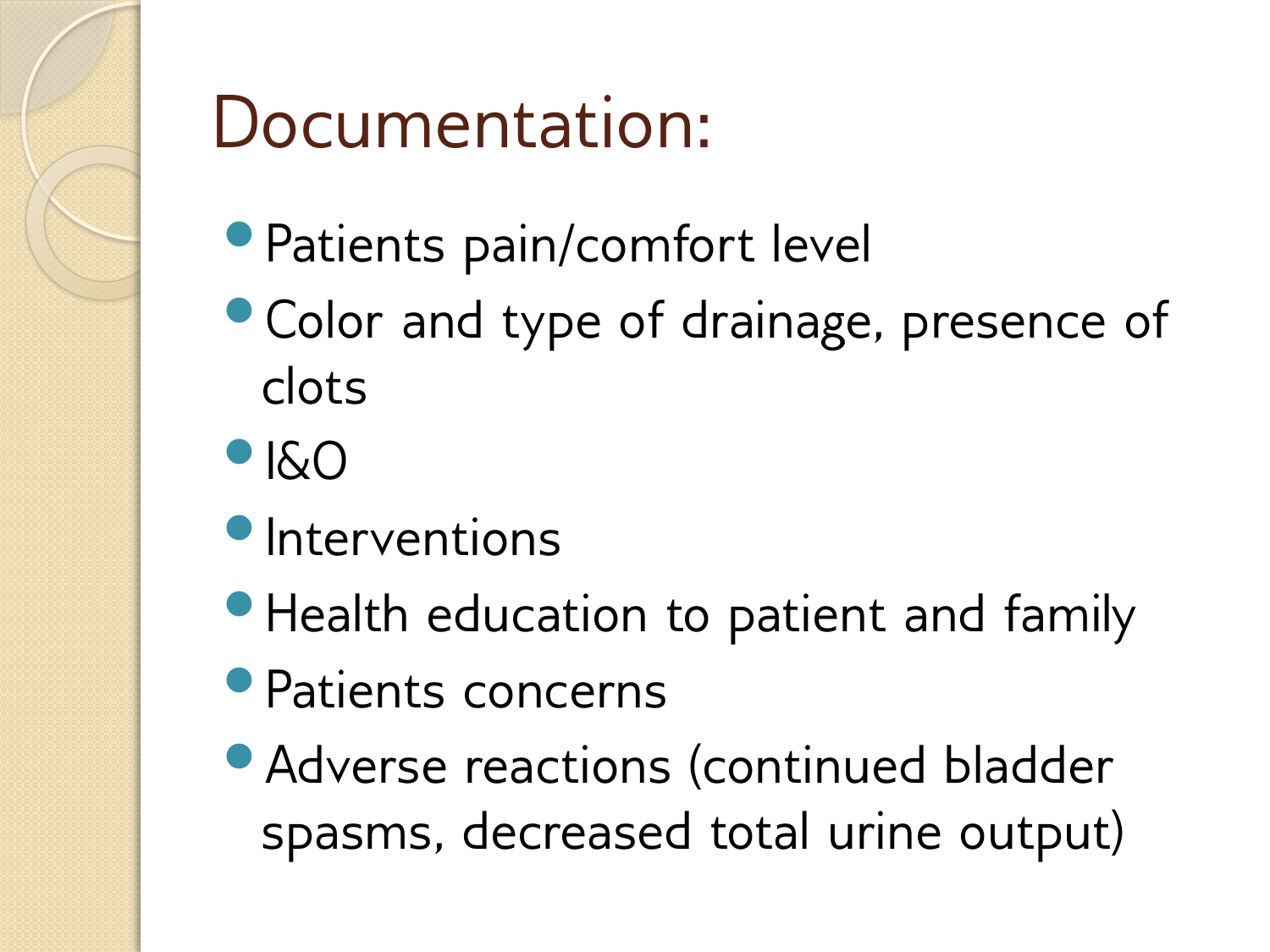

# Documentation:
Patients pain/comfort level
Color and type of drainage, presence of clots
I&O
Interventions
Health education to patient and family
Patients concerns
Adverse reactions (continued bladder spasms, decreased total urine output)